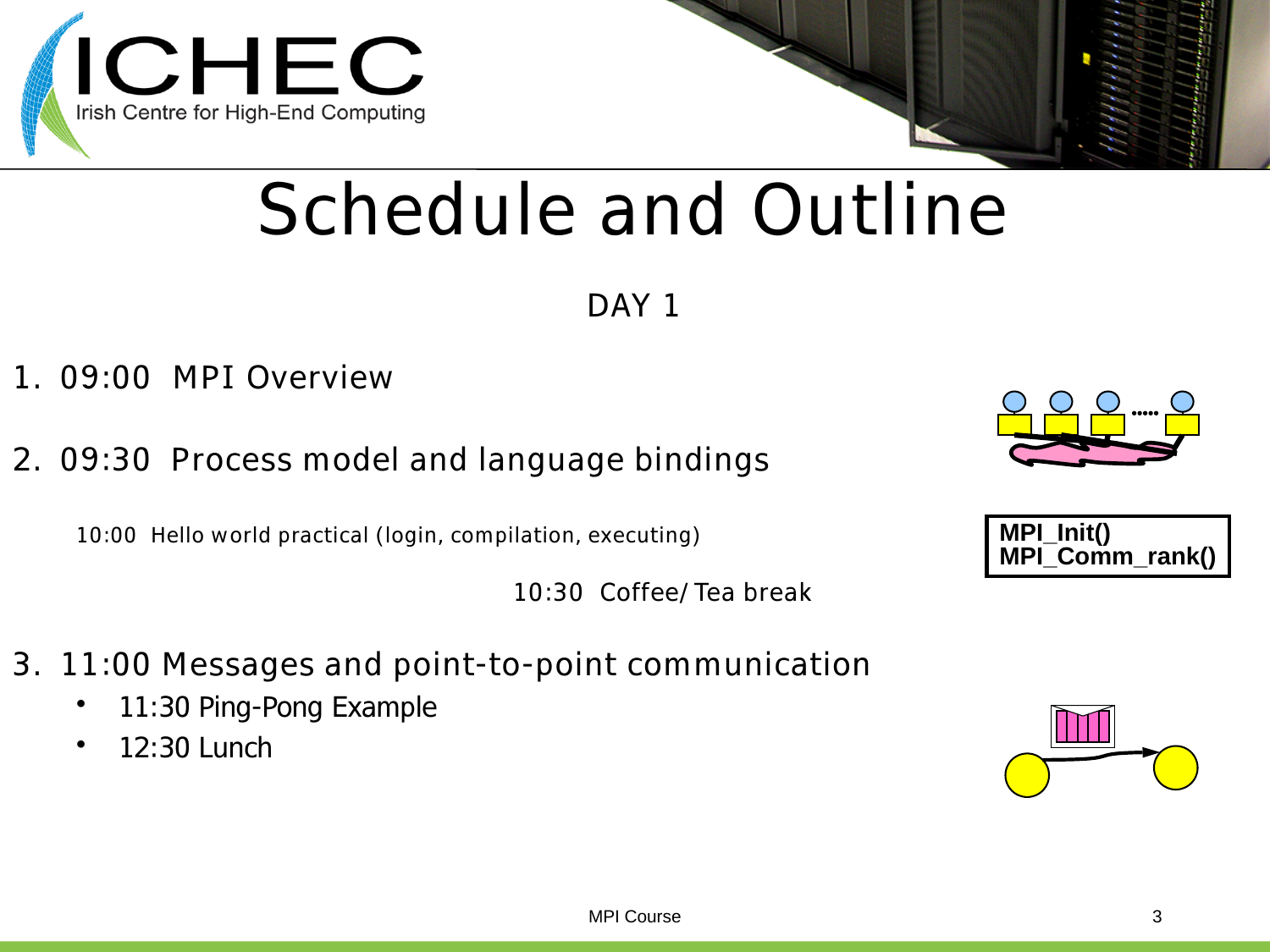

# Schedule and Outline

DAY 1

09:00  MPI Overview

09:30  Process model and language bindings

10:00  Hello world practical (login, compilation, executing)

10:30  Coffee/Tea break

11:00 Messages and point-to-point communication
11:30 Ping-Pong Example
12:30 Lunch

MPI_Init()
MPI_Comm_rank()

MPI Course
3